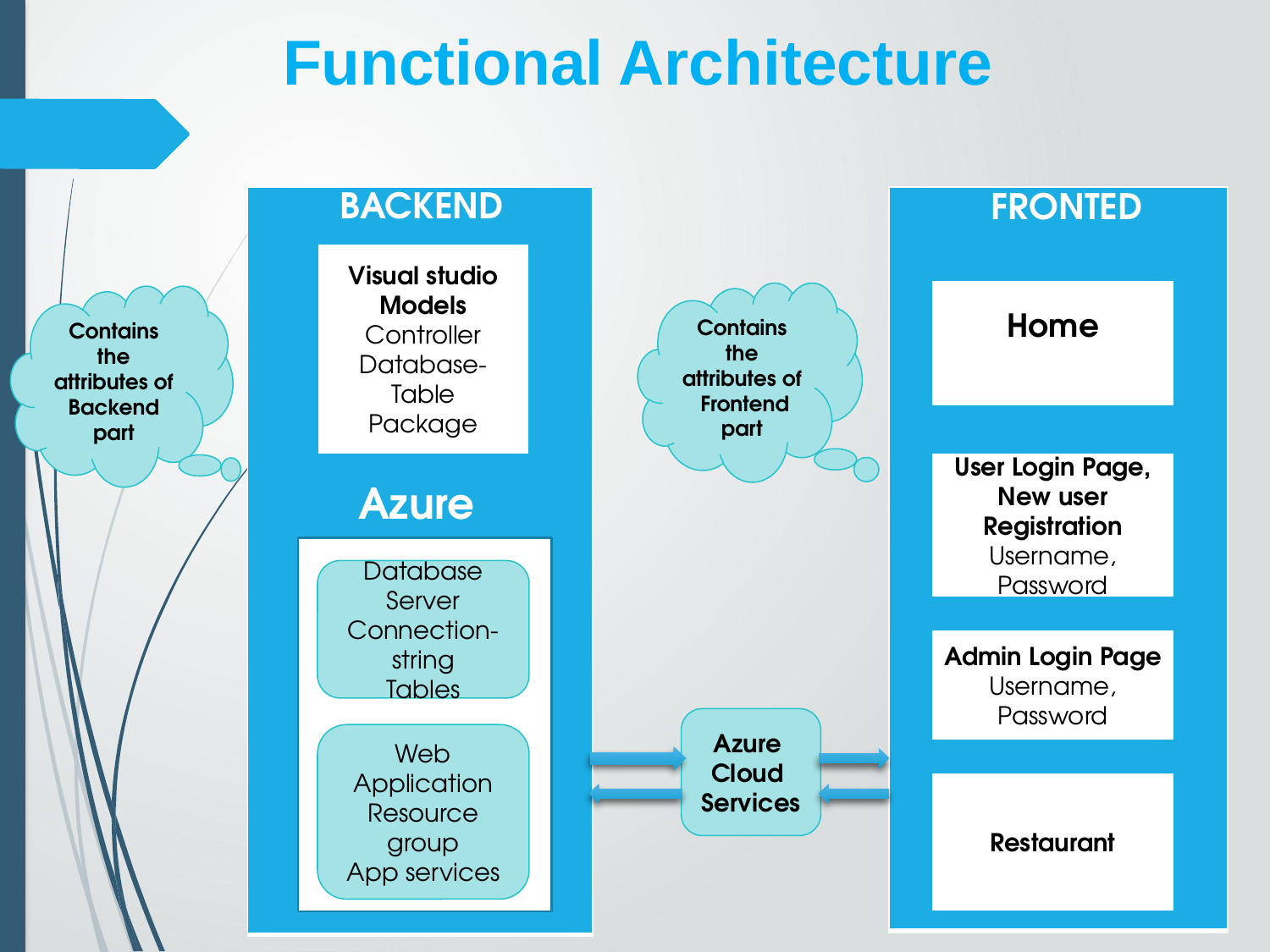

# Functional Architecture
| BACKEND |
| --- |
| FRONTED |
| --- |
Visual studio
Models
Controller
Database-Table
Package
Home

Contains the attributes of  Frontend
part
Contains the attributes of Backend
part

User Login Page,
New user Registration
Username,
Password

   Azure

Database Server
Connection-
string
Tables

Admin Login Page
Username, Password
Azure
Cloud
Services
Web Application
Resource group
App services

Restaurant